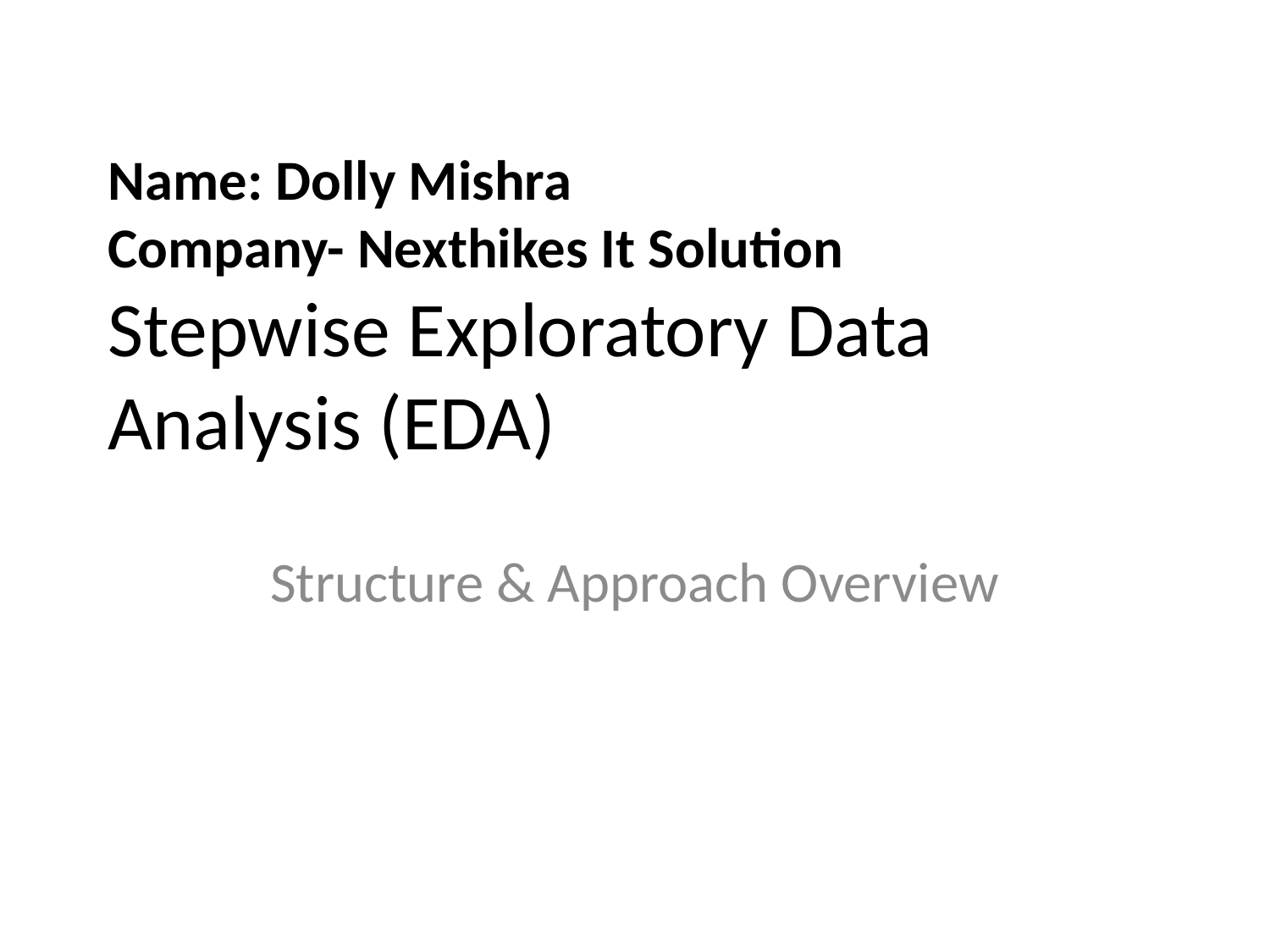

# Name: Dolly Mishra Company- Nexthikes It Solution Stepwise Exploratory Data Analysis (EDA)
Structure & Approach Overview